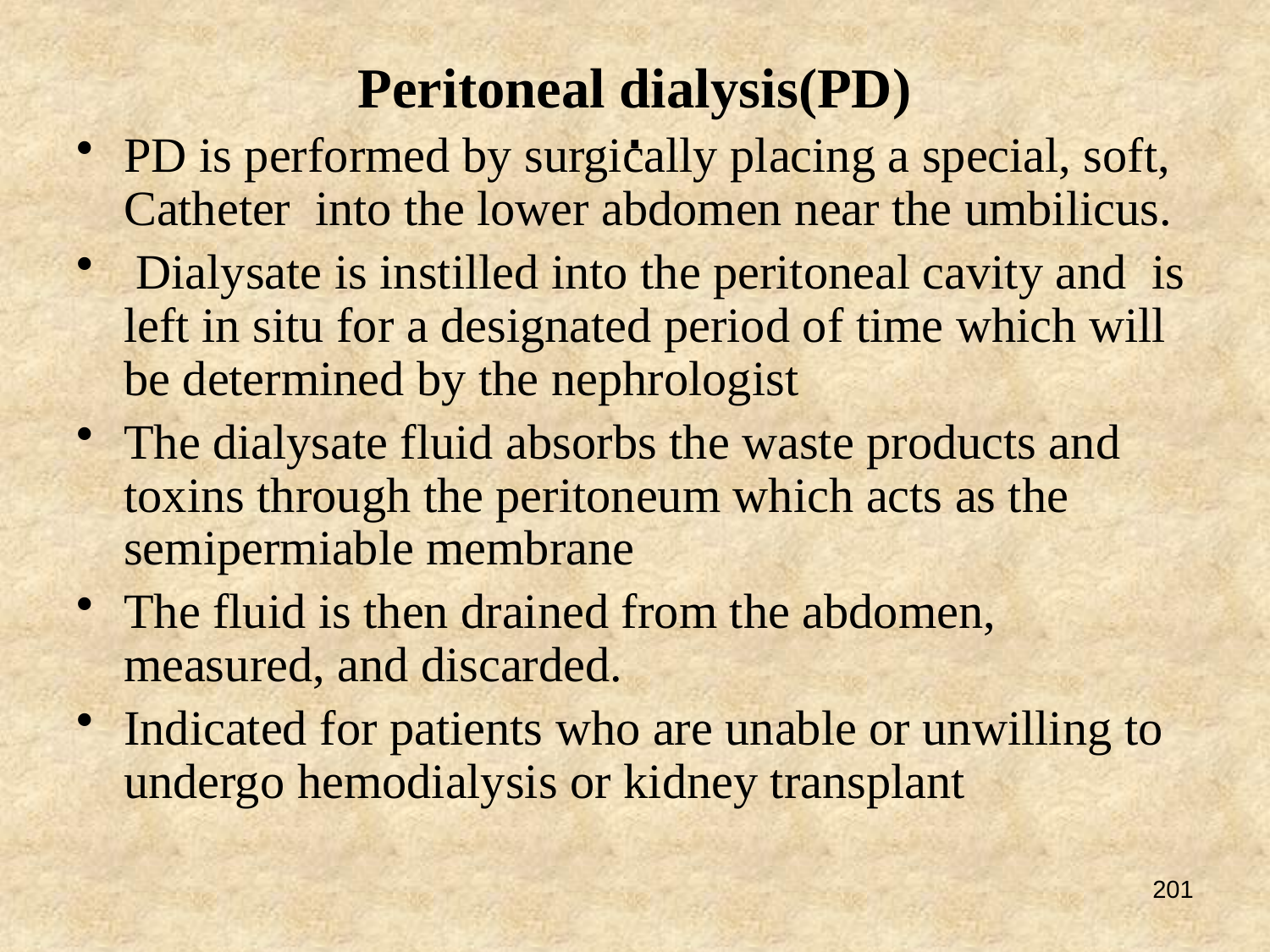

# .
Peritoneal dialysis(PD)
PD is performed by surgically placing a special, soft, Catheter  into the lower abdomen near the umbilicus.
 Dialysate is instilled into the peritoneal cavity and  is left in situ for a designated period of time which will be determined by the nephrologist
The dialysate fluid absorbs the waste products and toxins through the peritoneum which acts as the semipermiable membrane
The fluid is then drained from the abdomen, measured, and discarded.
Indicated for patients who are unable or unwilling to undergo hemodialysis or kidney transplant

201